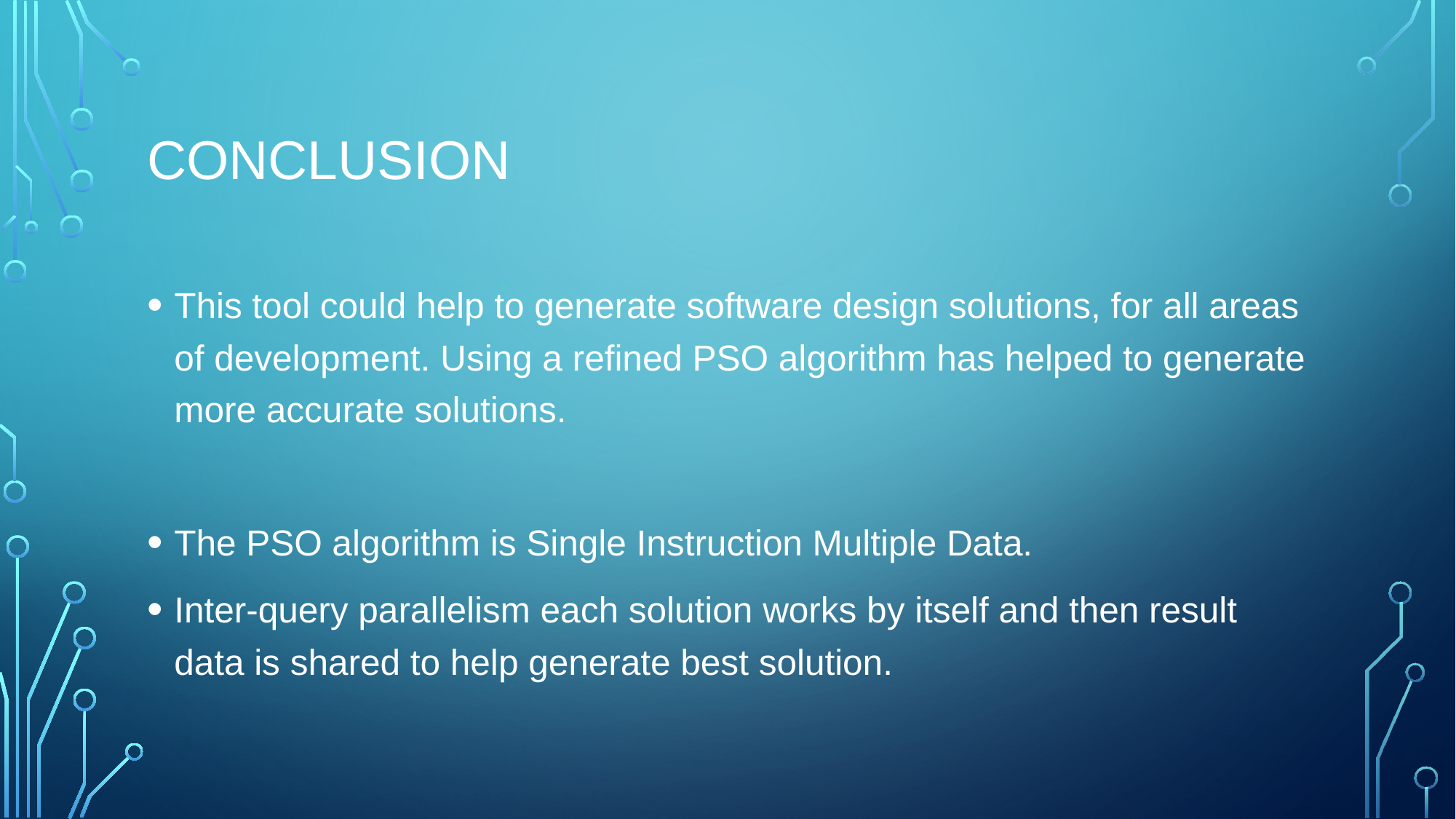

# Conclusion
This tool could help to generate software design solutions, for all areas of development. Using a refined PSO algorithm has helped to generate more accurate solutions.

The PSO algorithm is Single Instruction Multiple Data.
Inter-query parallelism each solution works by itself and then result data is shared to help generate best solution.